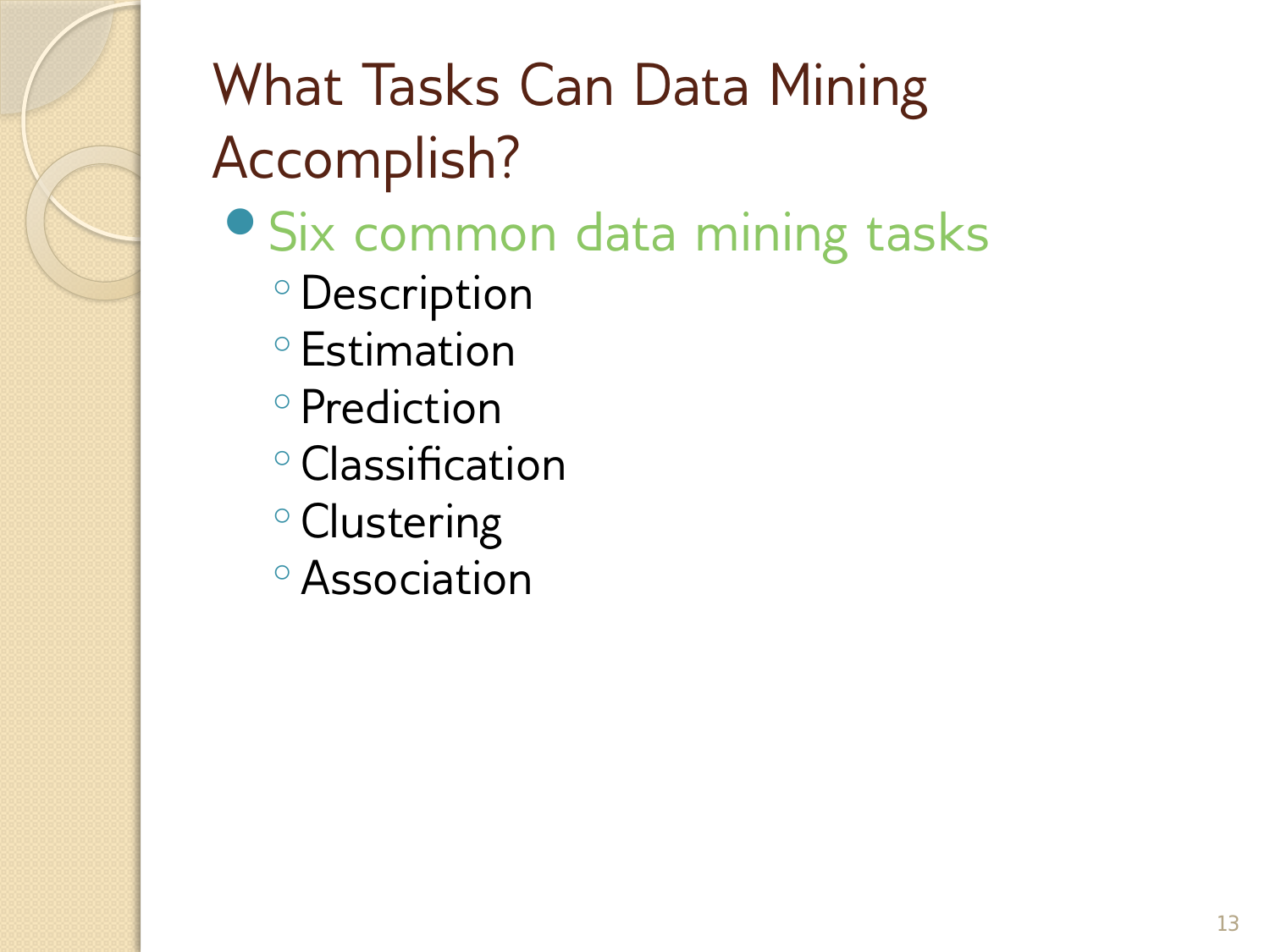

# What Tasks Can Data Mining Accomplish?
Six common data mining tasks
Description
Estimation
Prediction
Classification
Clustering
Association

13